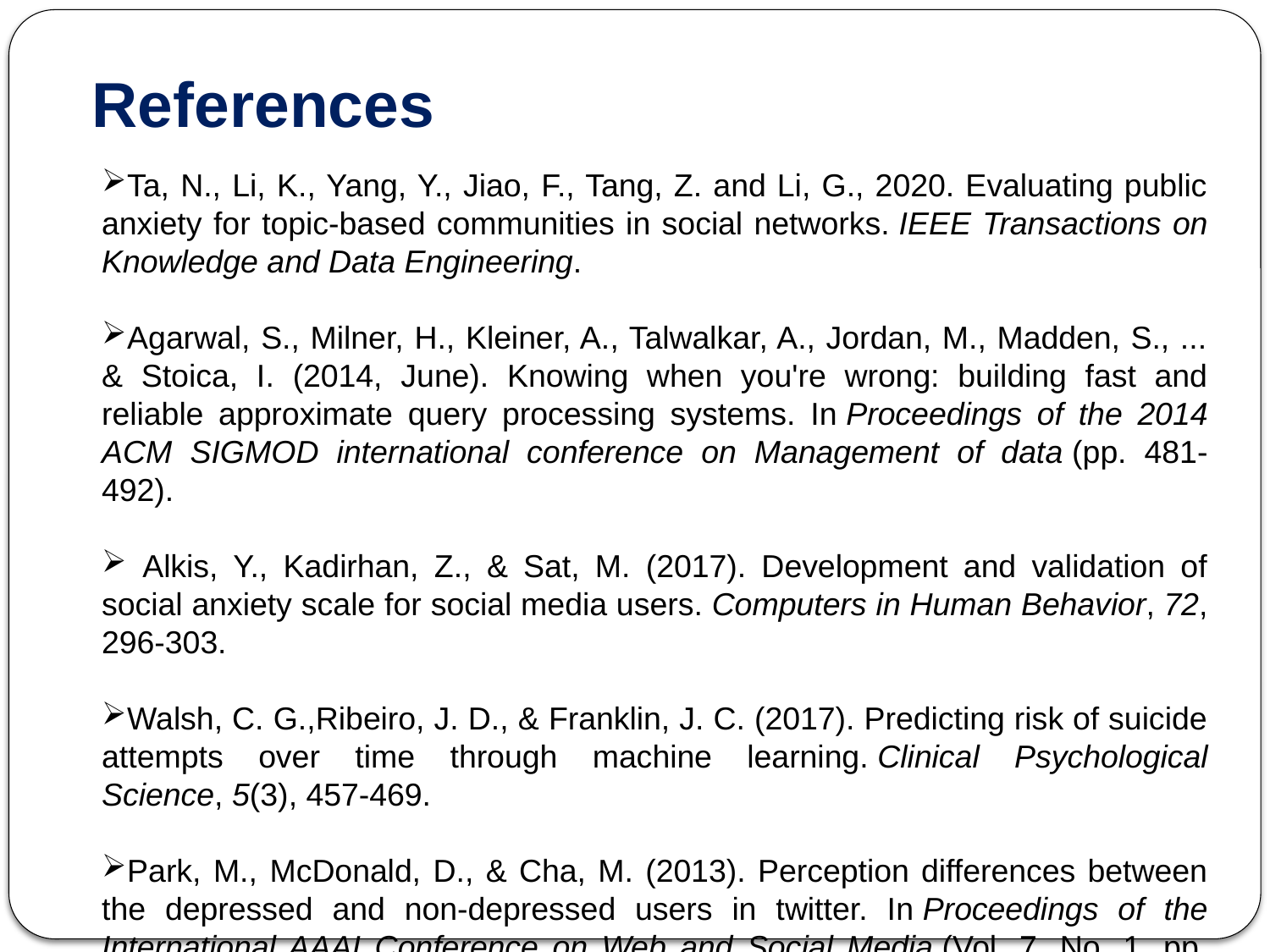

# References
Ta, N., Li, K., Yang, Y., Jiao, F., Tang, Z. and Li, G., 2020. Evaluating public anxiety for topic-based communities in social networks. IEEE Transactions on Knowledge and Data Engineering.

Agarwal, S., Milner, H., Kleiner, A., Talwalkar, A., Jordan, M., Madden, S., ... & Stoica, I. (2014, June). Knowing when you're wrong: building fast and reliable approximate query processing systems. In Proceedings of the 2014 ACM SIGMOD international conference on Management of data (pp. 481-492).

 Alkis, Y., Kadirhan, Z., & Sat, M. (2017). Development and validation of social anxiety scale for social media users. Computers in Human Behavior, 72, 296-303.

Walsh, C. G.,Ribeiro, J. D., & Franklin, J. C. (2017). Predicting risk of suicide attempts over time through machine learning. Clinical Psychological Science, 5(3), 457-469.

Park, M., McDonald, D., & Cha, M. (2013). Perception differences between the depressed and non-depressed users in twitter. In Proceedings of the International AAAI Conference on Web and Social Media (Vol. 7, No. 1, pp. 476-485).